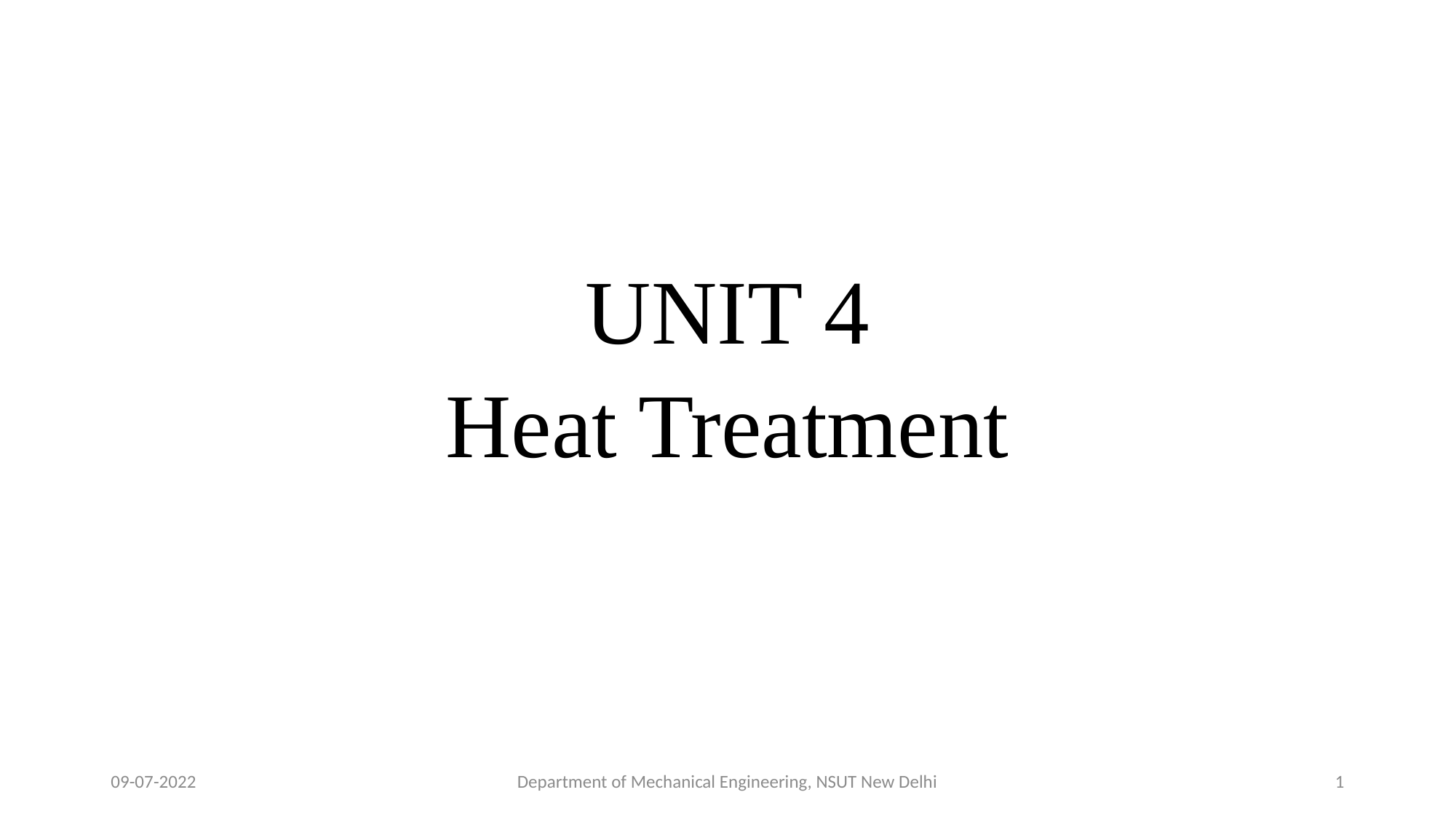

UNIT 4
Heat Treatment
09-07-2022
Department of Mechanical Engineering, NSUT New Delhi
1